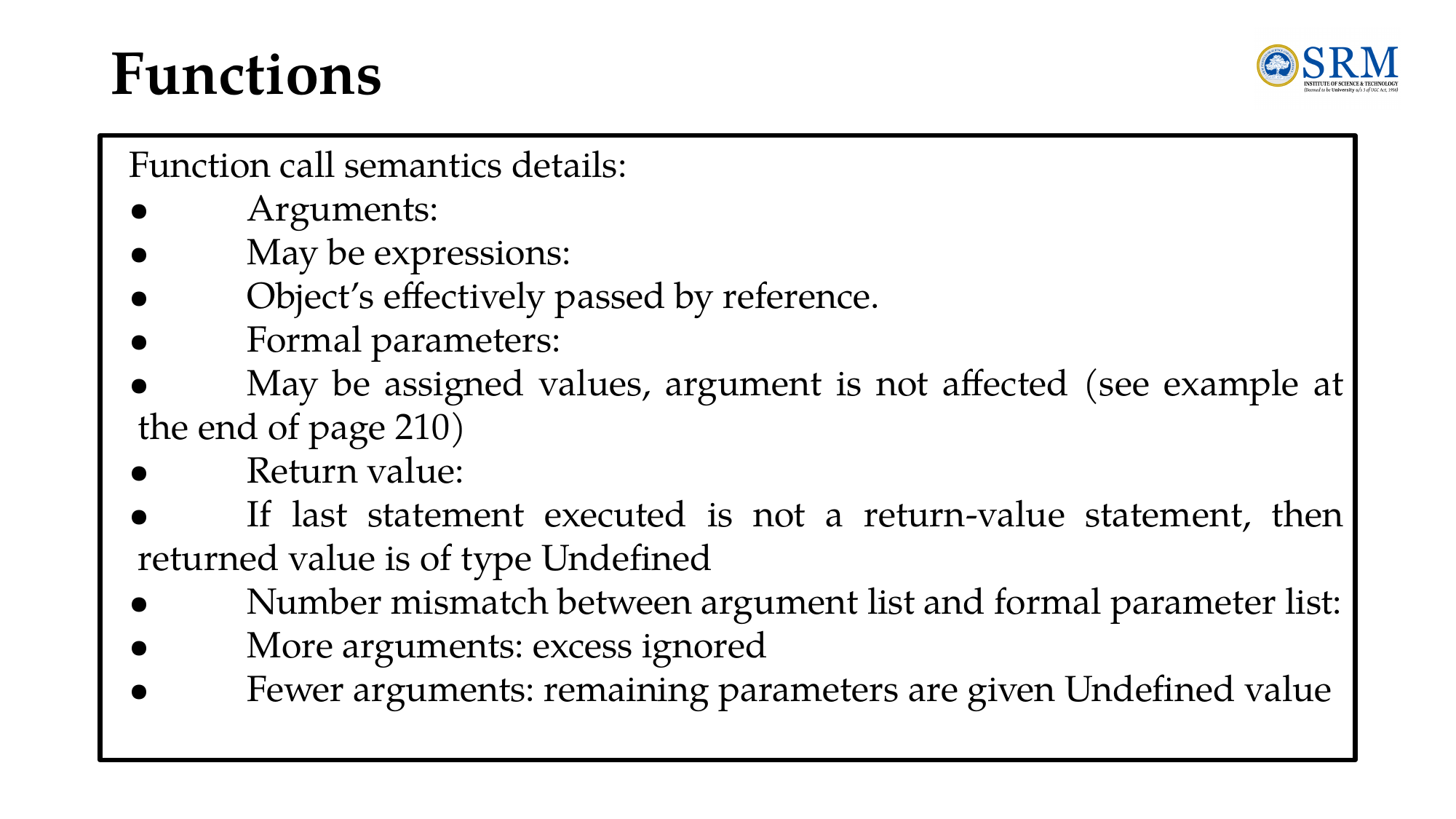

# Functions
Function call semantics details:
•	Arguments:
•	May be expressions:
•	Object’s effectively passed by reference.
•	Formal parameters:
•	May be assigned values, argument is not affected (see example at the end of page 210)
•	Return value:
•	If last statement executed is not a return-value statement, then returned value is of type Undefined
•	Number mismatch between argument list and formal parameter list:
•	More arguments: excess ignored
•	Fewer arguments: remaining parameters are given Undefined value